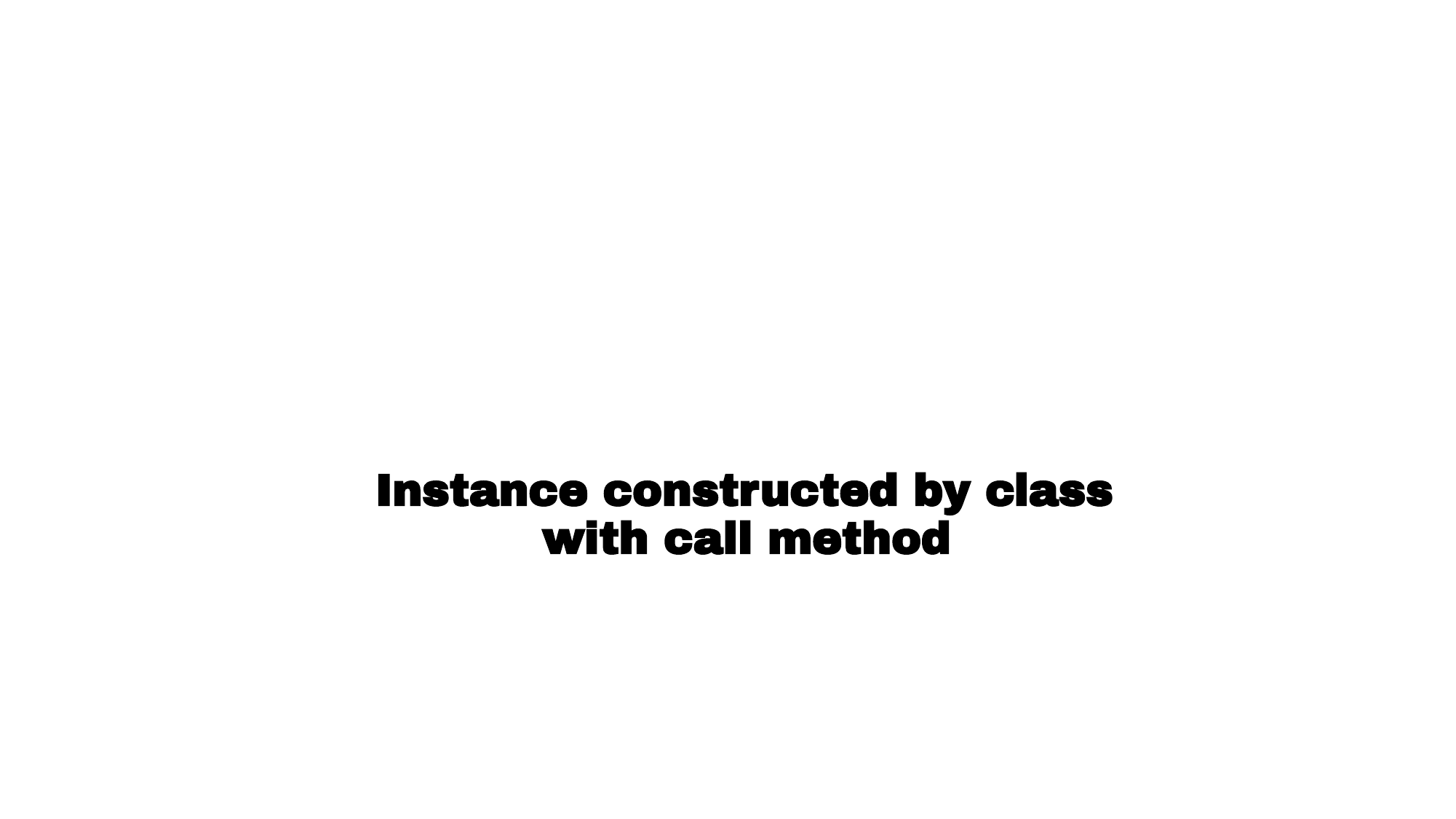

# Instance constructed by class with call method